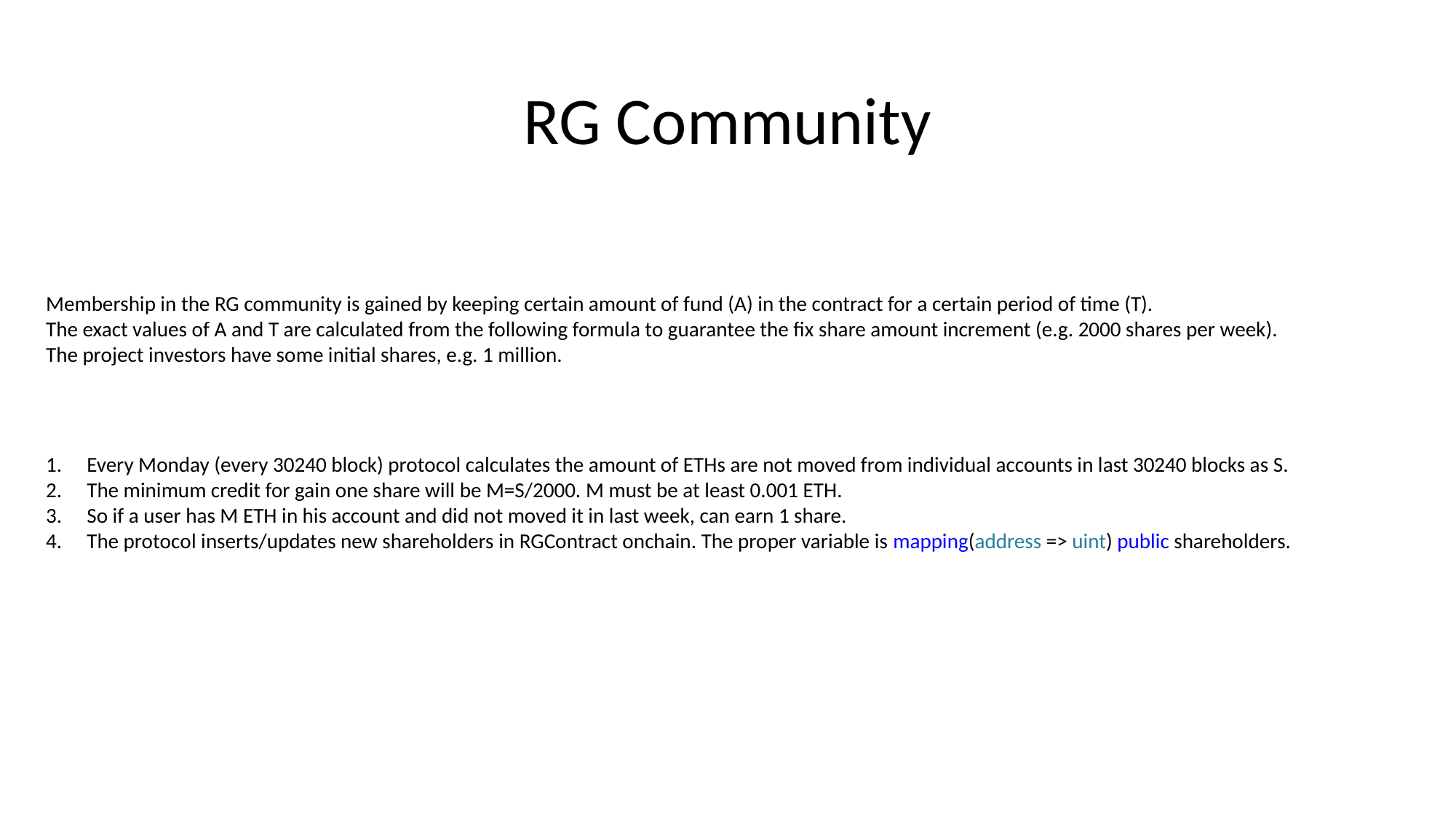

# RG Community
Membership in the RG community is gained by keeping certain amount of fund (A) in the contract for a certain period of time (T).
The exact values ​​of A and T are calculated from the following formula to guarantee the fix share amount increment (e.g. 2000 shares per week).
The project investors have some initial shares, e.g. 1 million.

Every Monday (every 30240 block) protocol calculates the amount of ETHs are not moved from individual accounts in last 30240 blocks as S.
The minimum credit for gain one share will be M=S/2000. M must be at least 0.001 ETH.
So if a user has M ETH in his account and did not moved it in last week, can earn 1 share.
The protocol inserts/updates new shareholders in RGContract onchain. The proper variable is mapping(address => uint) public shareholders.